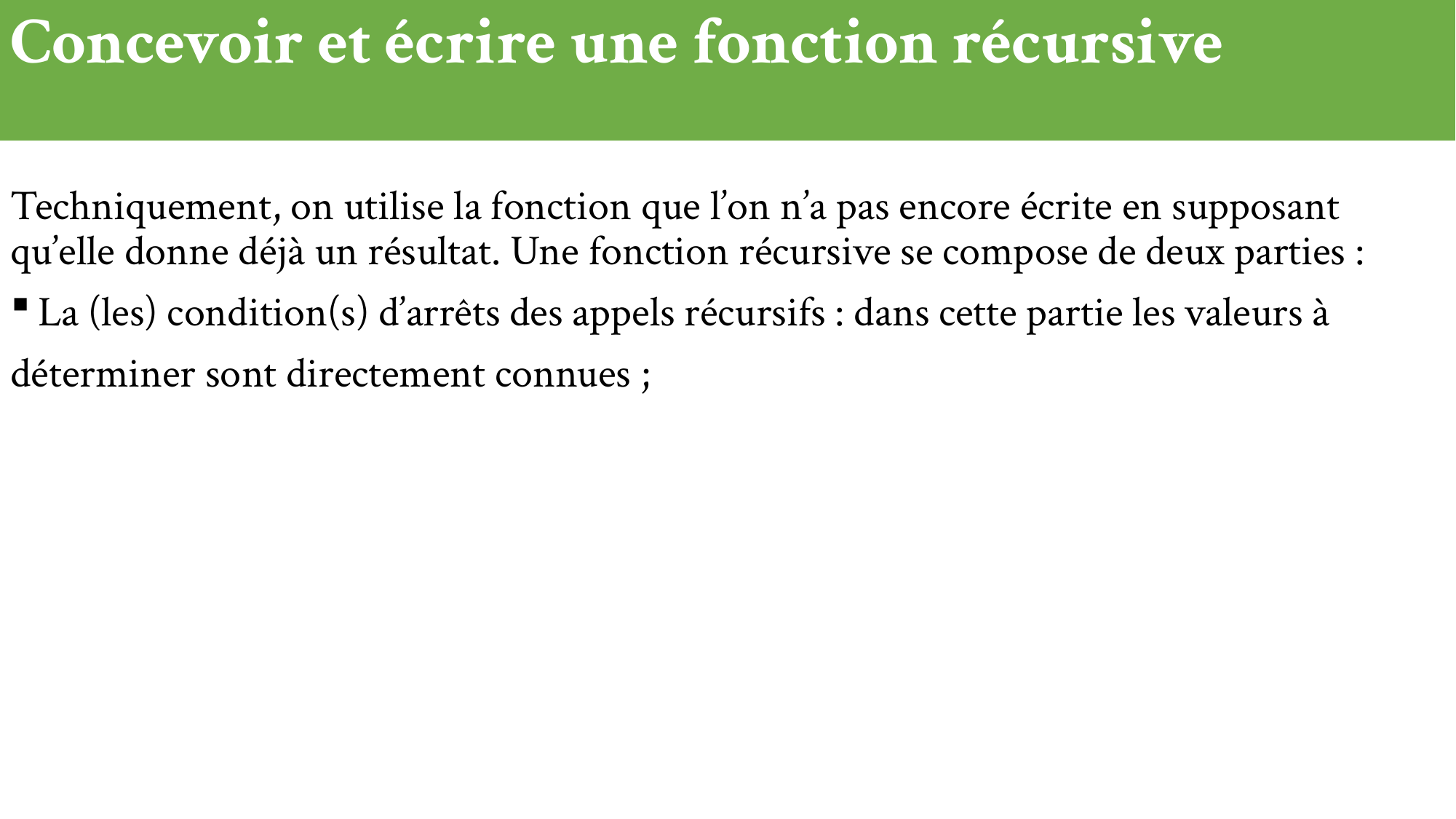

Concevoir et écrire une fonction récursive
Techniquement, on utilise la fonction que l’on n’a pas encore écrite en supposant qu’elle donne déjà un résultat. Une fonction récursive se compose de deux parties :
La (les) condition(s) d’arrêts des appels récursifs : dans cette partie les valeurs à
déterminer sont directement connues ;